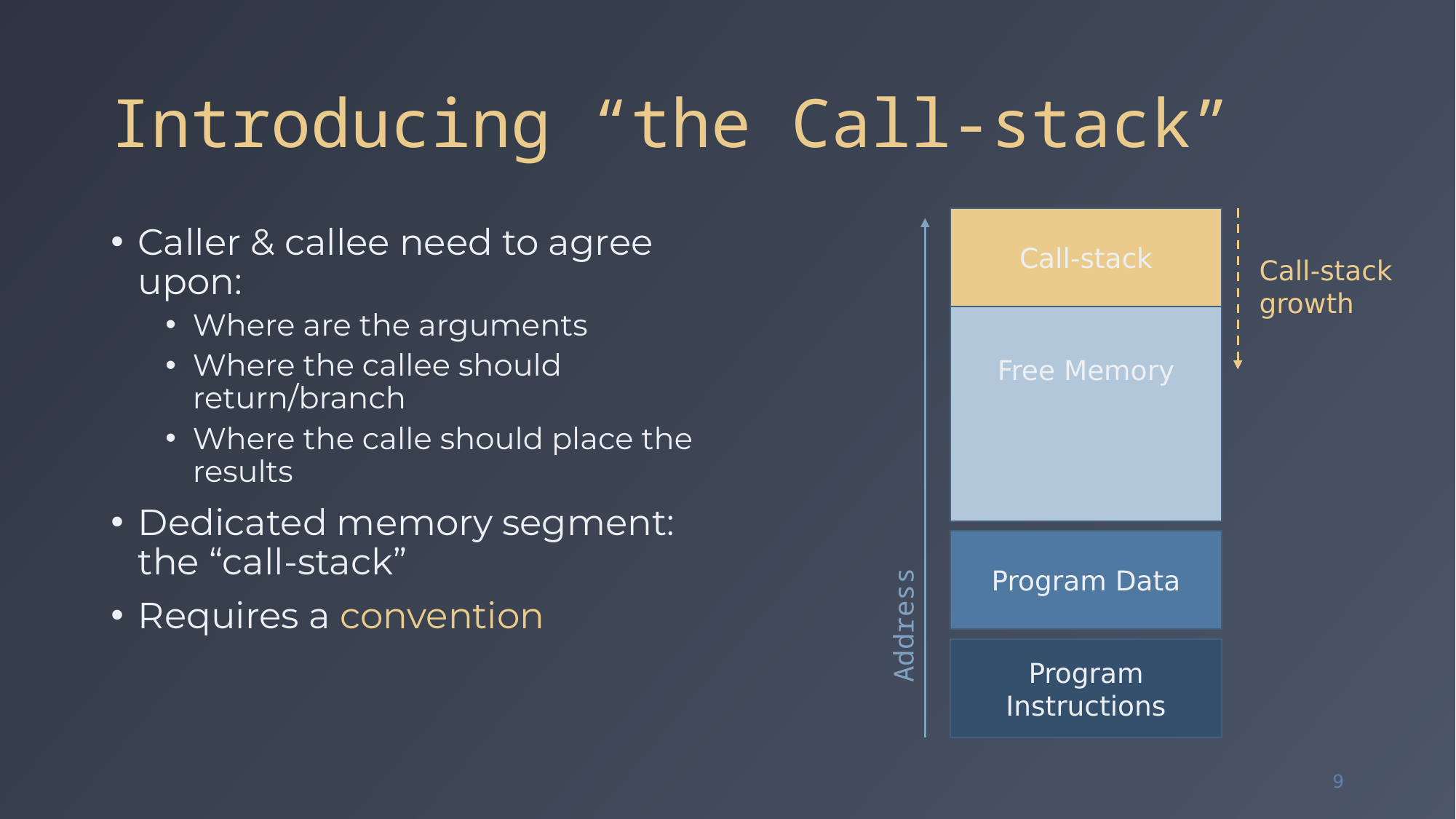

# Introducing “the Call-stack”
Call-stack
Caller & callee need to agree upon:
Where are the arguments
Where the callee should return/branch
Where the calle should place the results
Dedicated memory segment: the “call-stack”
Requires a convention

Free Memory
Call-stack
growth
Program Data
Address
Program Instructions
9